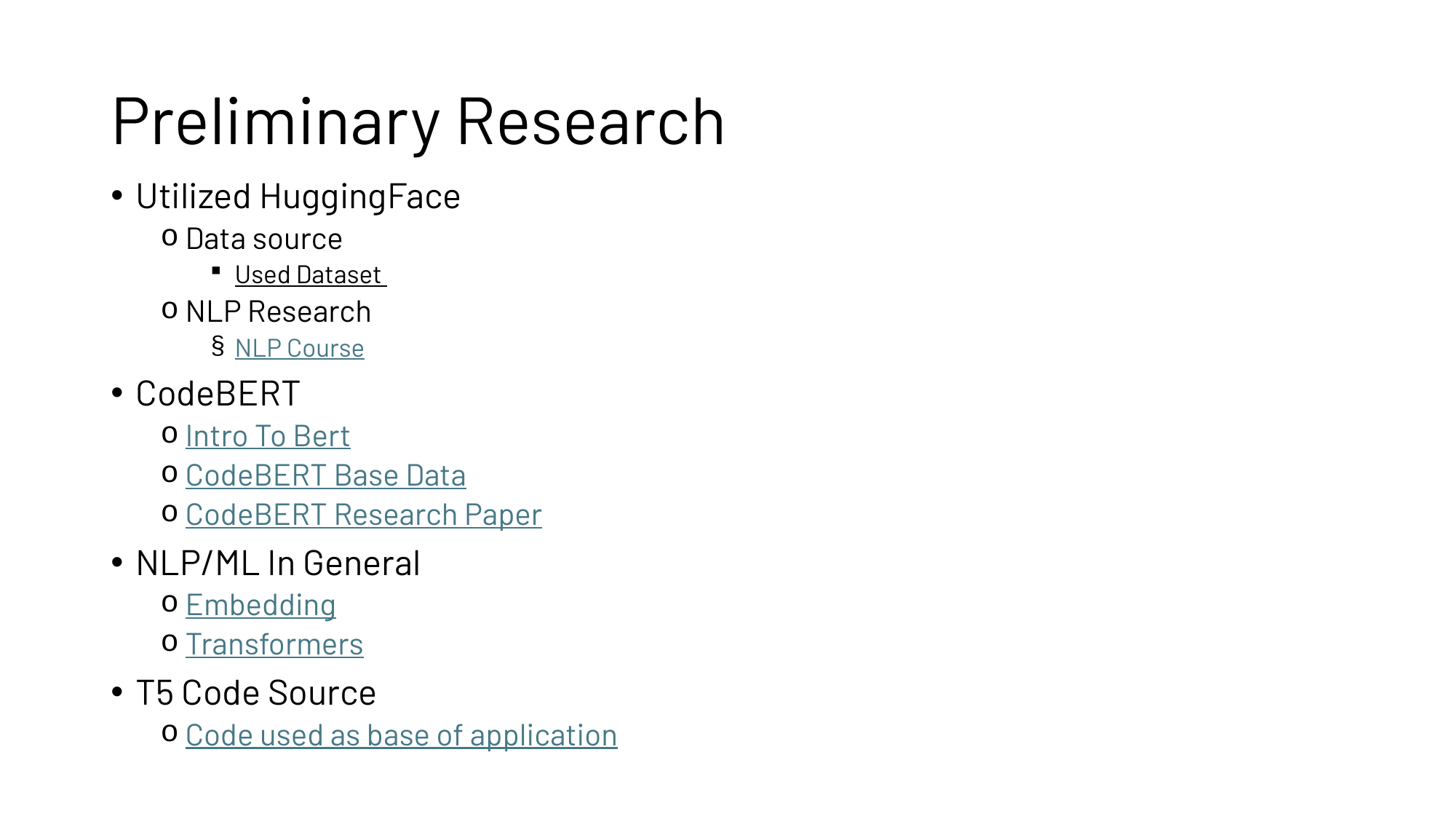

# Preliminary Research
Utilized HuggingFace
Data source
Used Dataset
NLP Research
NLP Course
CodeBERT
Intro To Bert
CodeBERT Base Data
CodeBERT Research Paper
NLP/ML In General
Embedding
Transformers
T5 Code Source
Code used as base of application